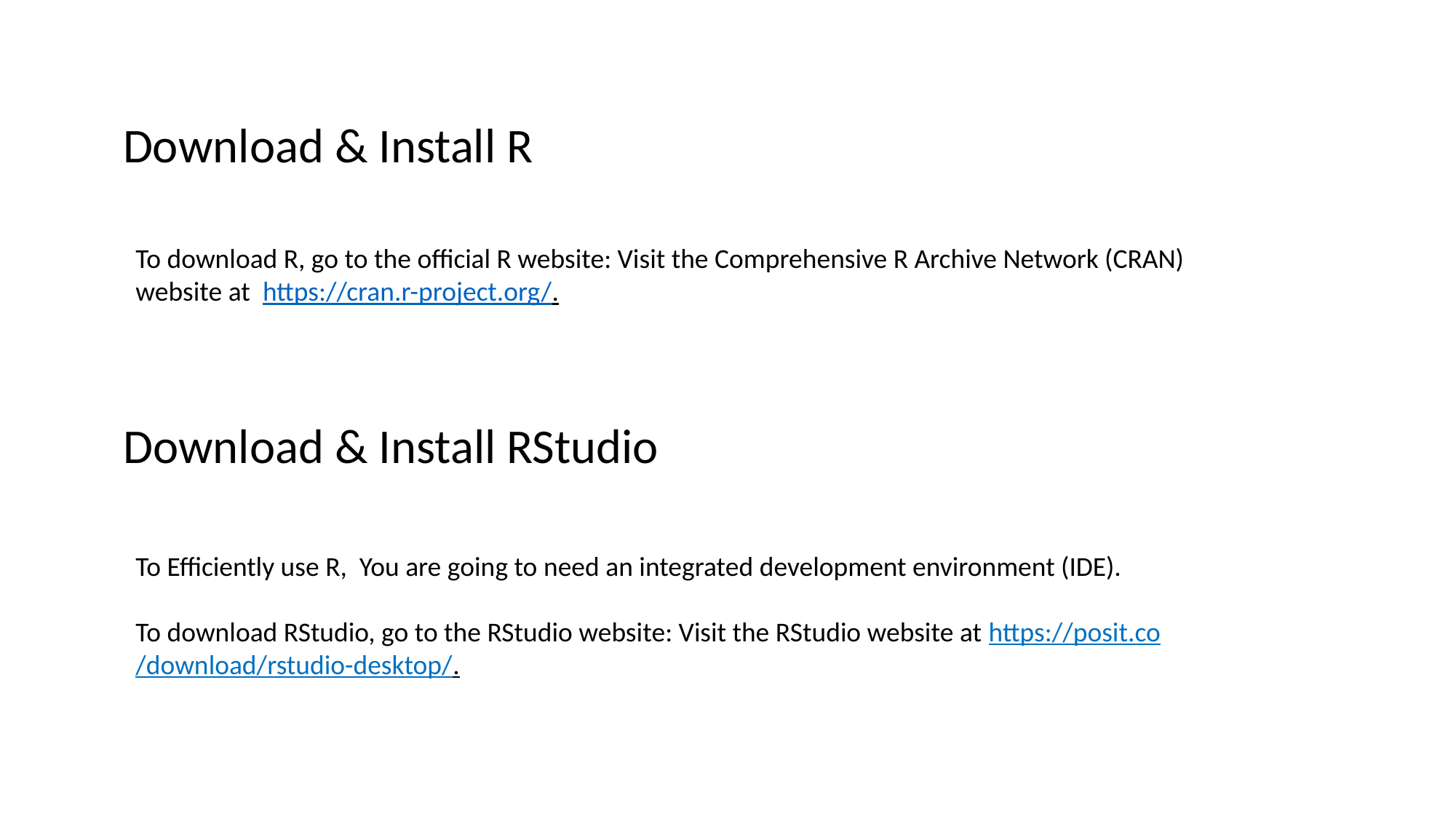

Download & Install R
To download R, go to the official R website: Visit the Comprehensive R Archive Network (CRAN) website at  https://cran.r-project.org/.
Download & Install RStudio
To Efficiently use R,  You are going to need an integrated development environment (IDE).

To download RStudio, go to the RStudio website: Visit the RStudio website at https://posit.co /download/rstudio-desktop/.